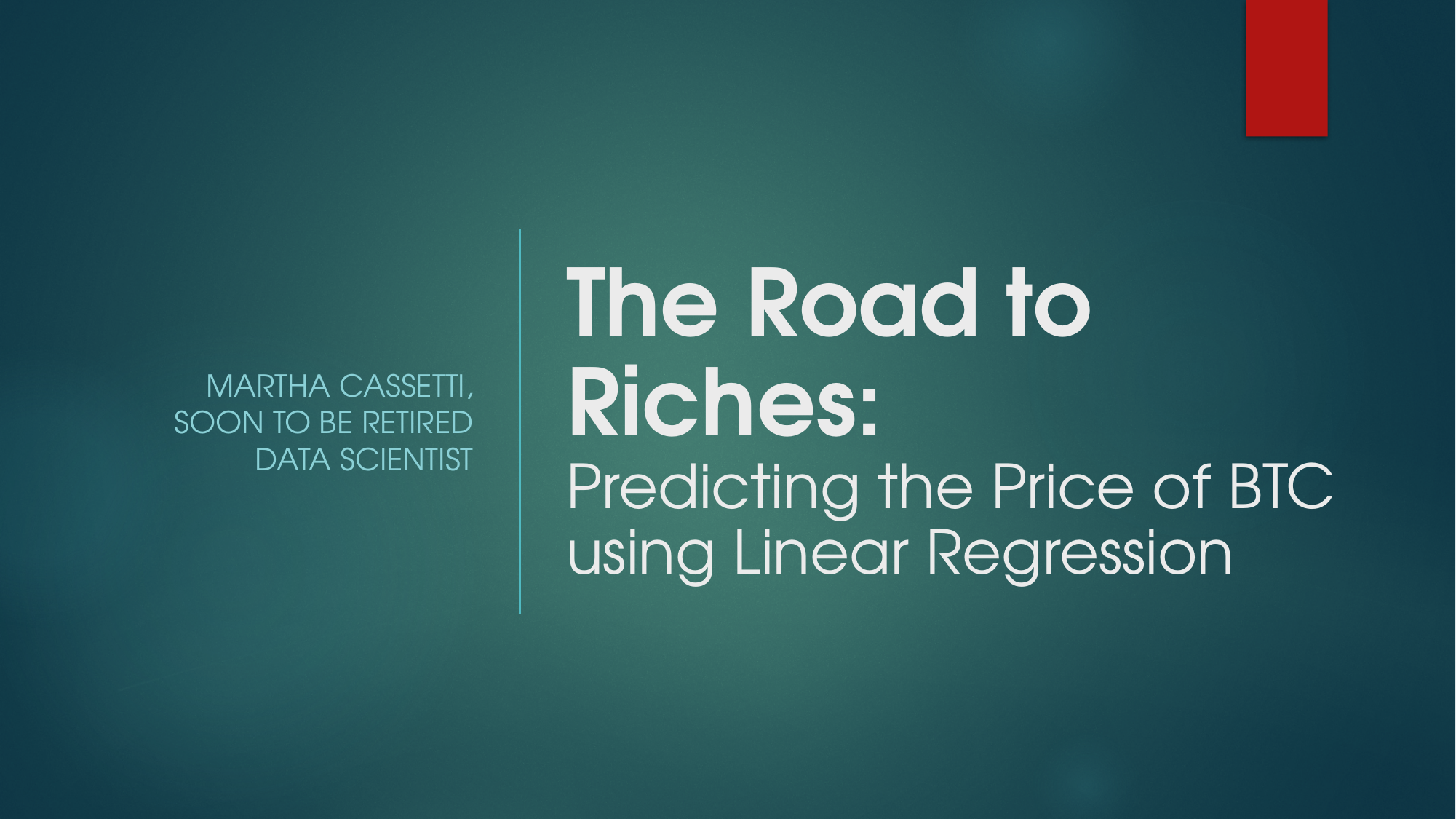

Martha CASSETTI, soon to be retired data scientist
# The Road to Riches: Predicting the Price of BTC using Linear Regression